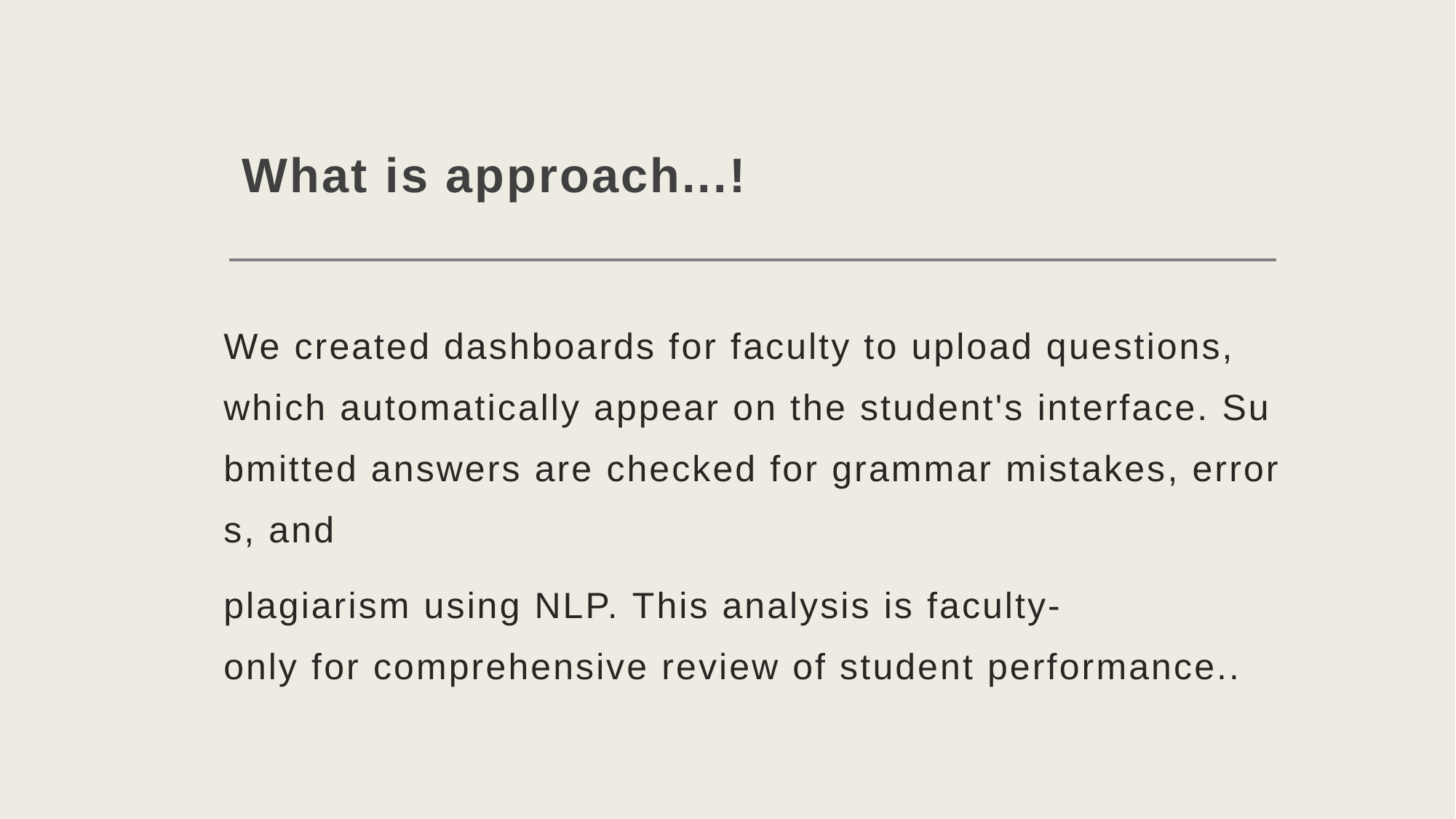

# What is approach...!
We created dashboards for faculty to upload questions, which automatically appear on the student's interface. Submitted answers are checked for grammar mistakes, errors, and
plagiarism using NLP. This analysis is faculty-only for comprehensive review of student performance..